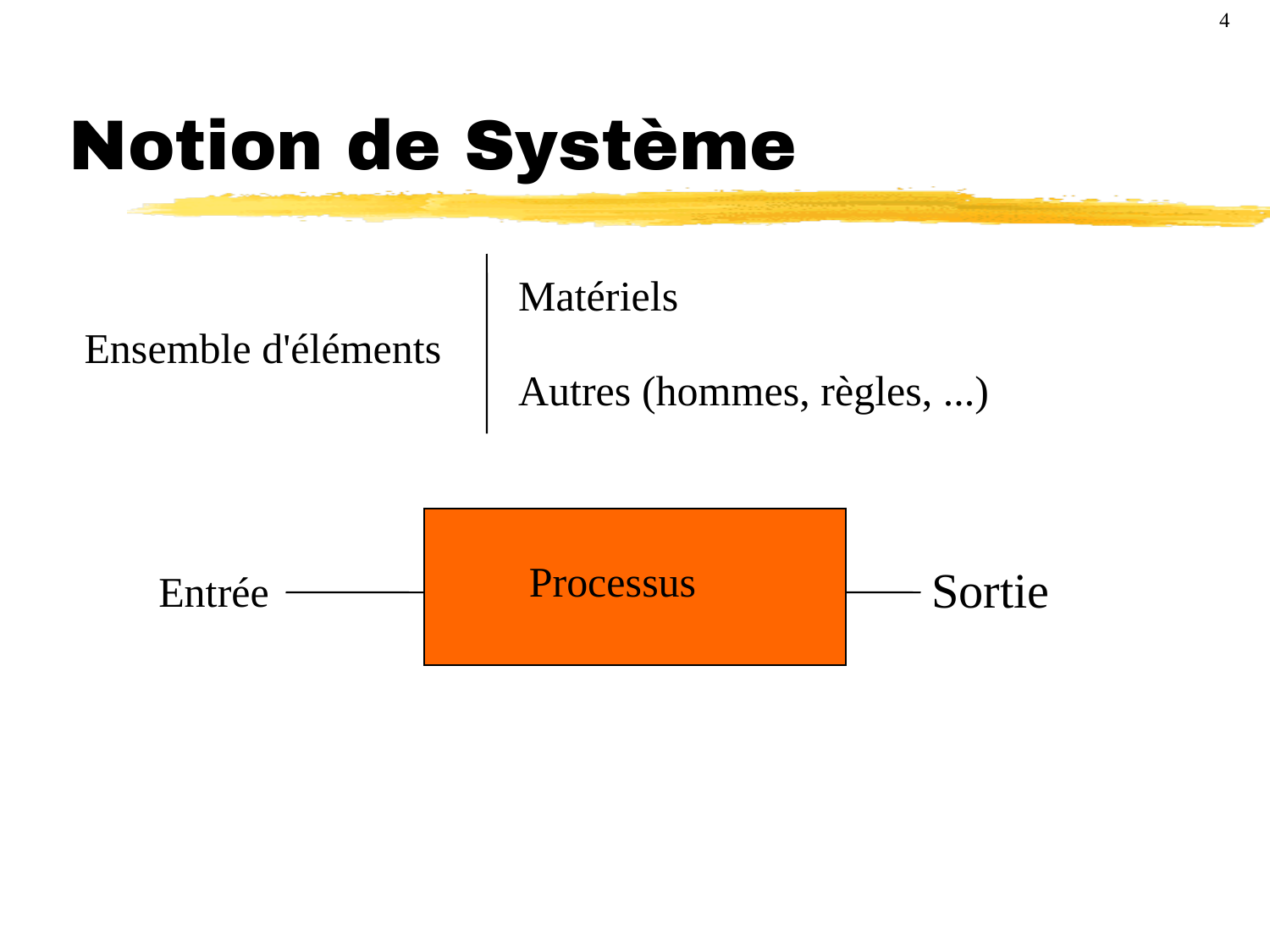

4
# Notion de Système

Matériels
Ensemble d'éléments
Autres (hommes, règles, ...)

Processus
Sortie
Entrée